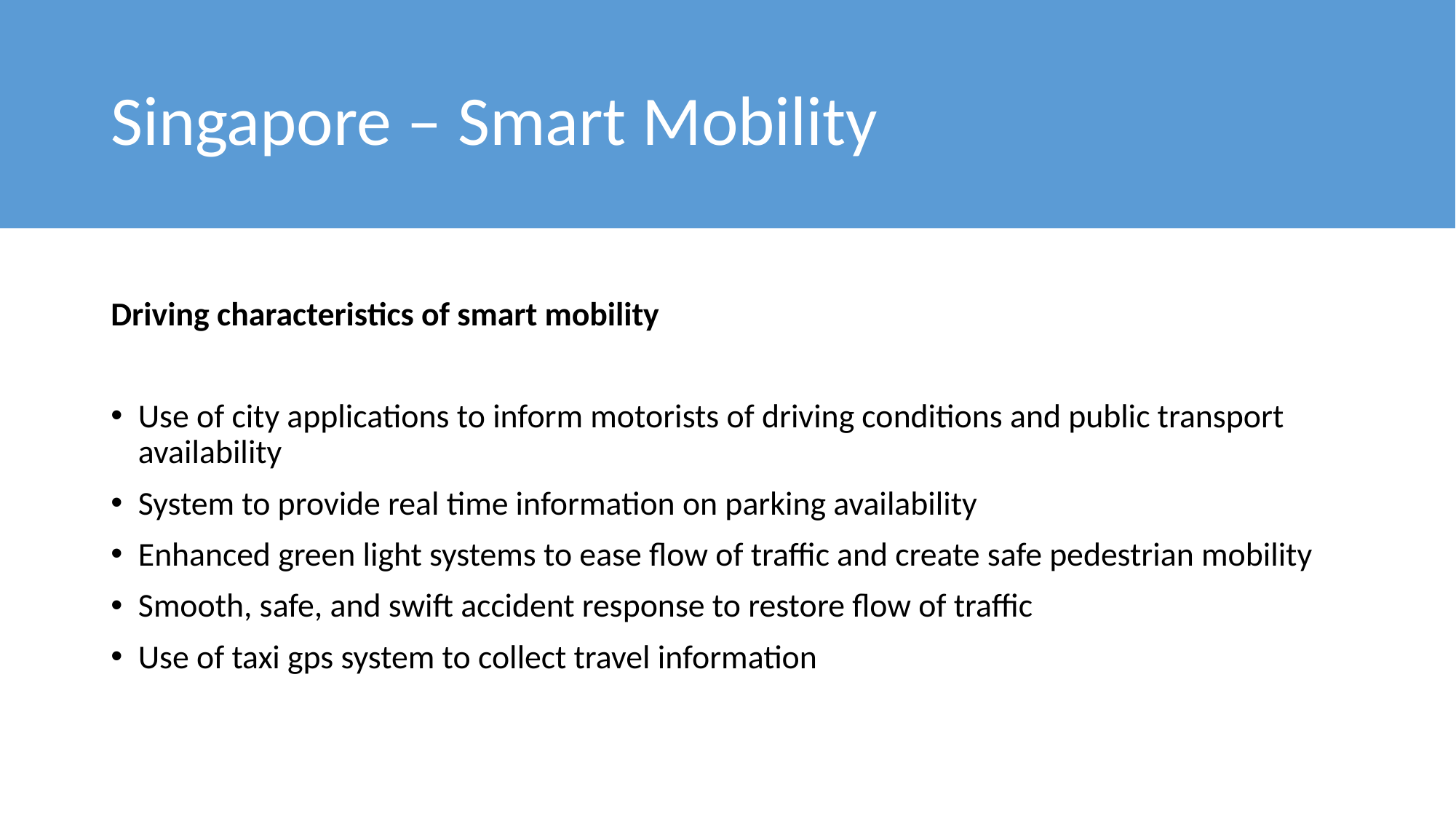

# Singapore – Smart Mobility
Driving characteristics of smart mobility

Use of city applications to inform motorists of driving conditions and public transport availability
System to provide real time information on parking availability
Enhanced green light systems to ease flow of traffic and create safe pedestrian mobility
Smooth, safe, and swift accident response to restore flow of traffic
Use of taxi gps system to collect travel information